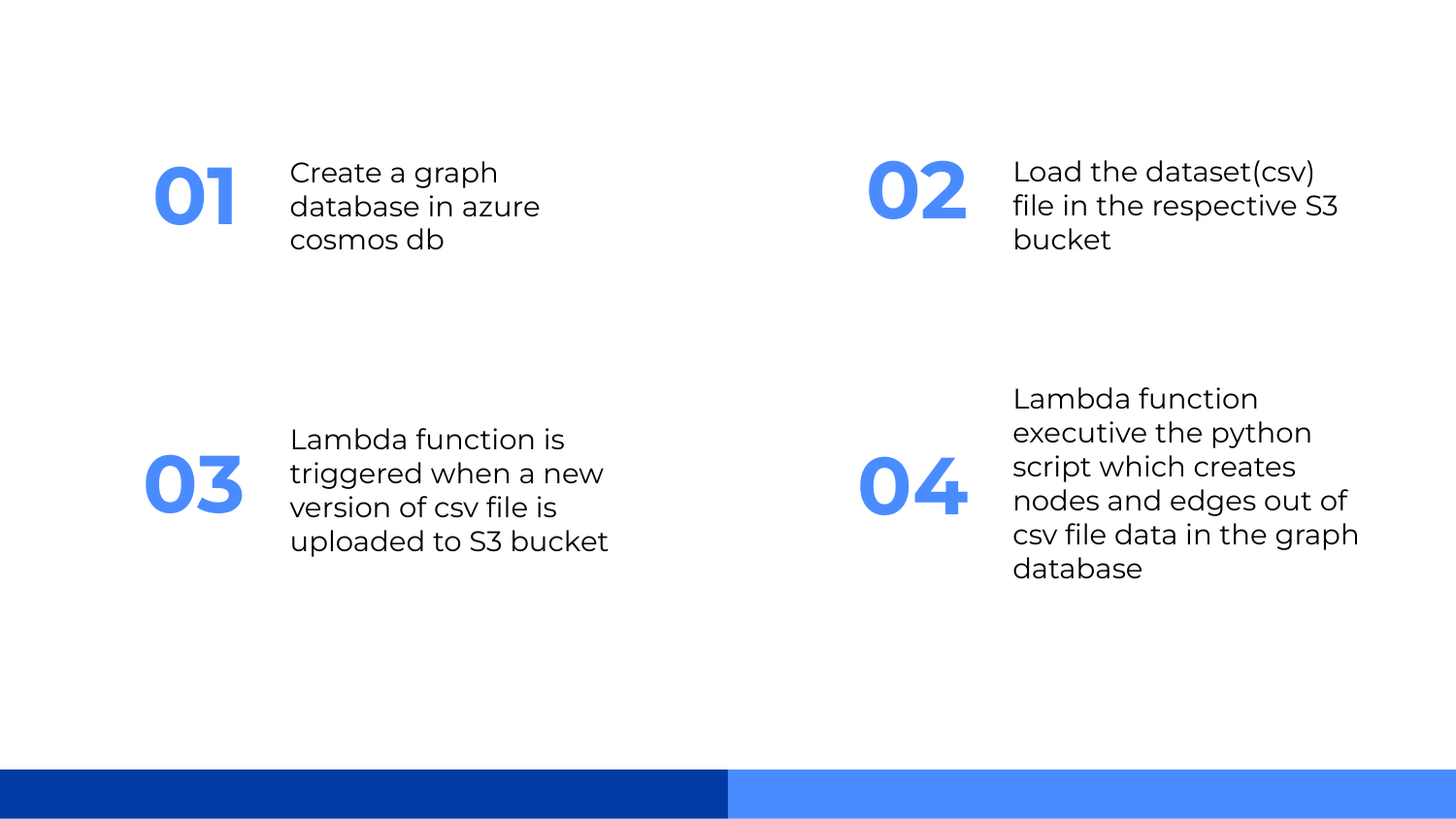

02
01
Load the dataset(csv) file in the respective S3 bucket
Create a graph database in azure cosmos db
Lambda function executive the python script which creates nodes and edges out of csv file data in the graph database
Lambda function is triggered when a new version of csv file is uploaded to S3 bucket
04
03